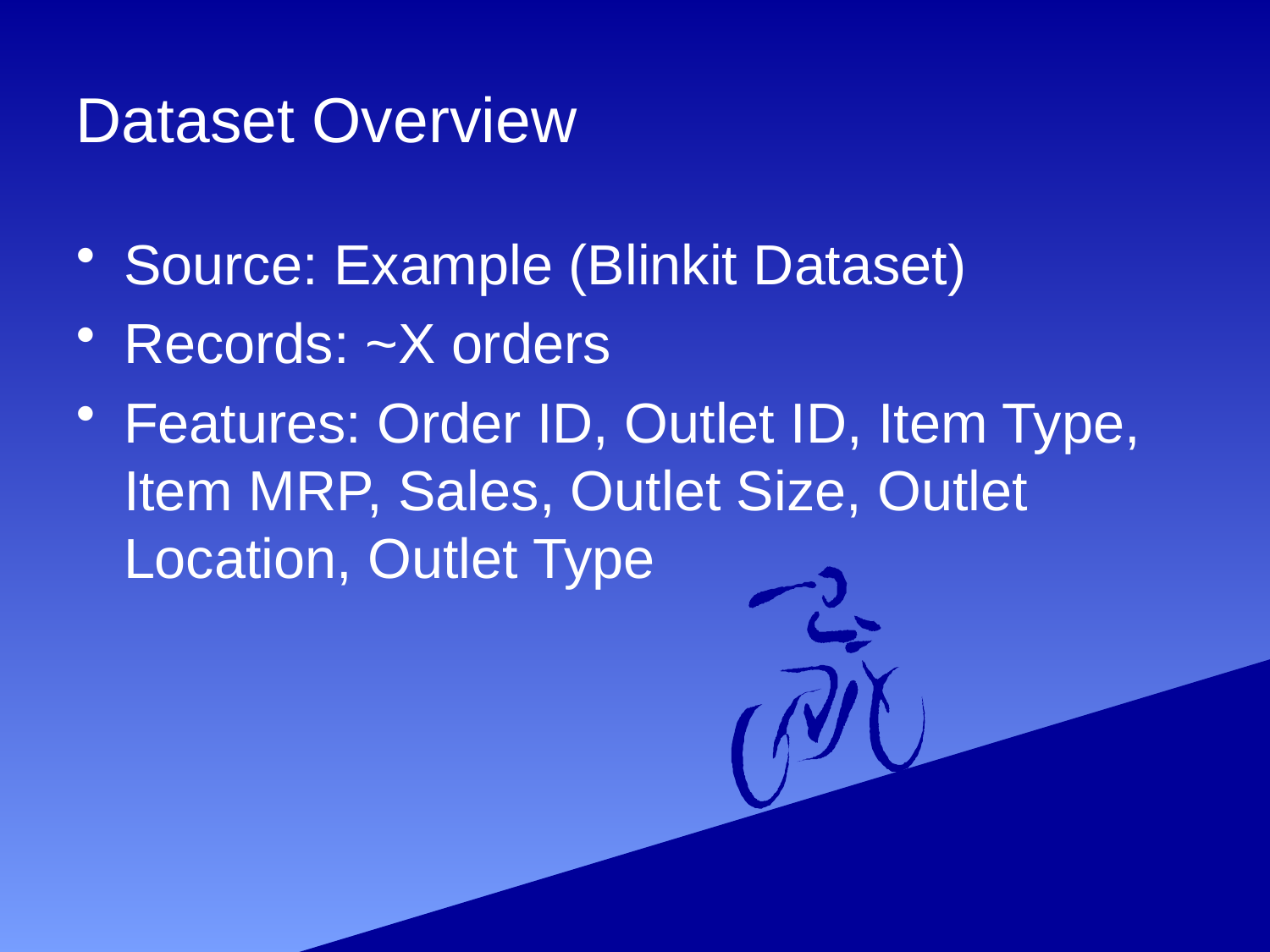

# Dataset Overview
Source: Example (Blinkit Dataset)
Records: ~X orders
Features: Order ID, Outlet ID, Item Type, Item MRP, Sales, Outlet Size, Outlet Location, Outlet Type